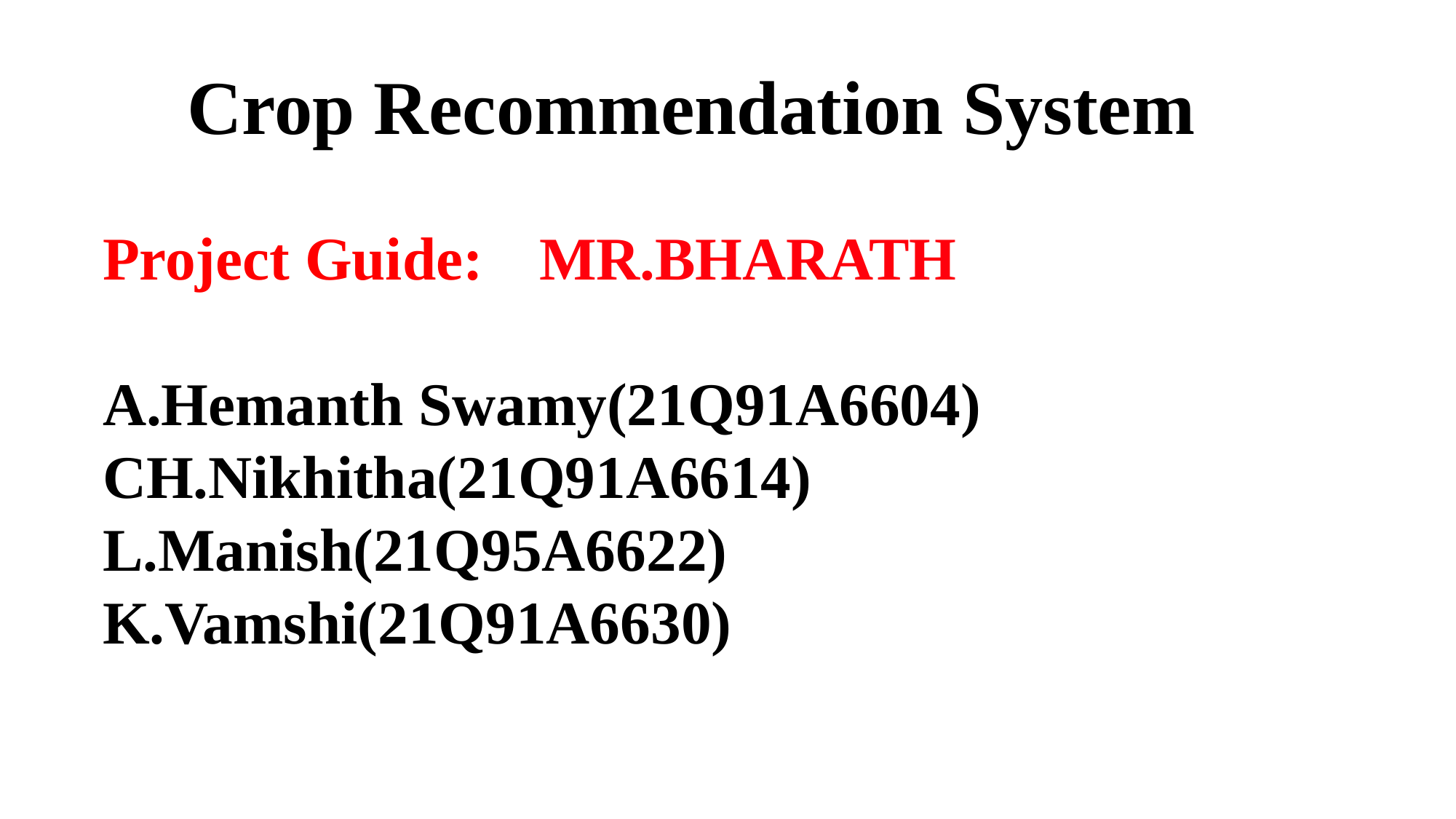

# Crop Recommendation System
Project Guide: 	MR.BHARATH

A.Hemanth Swamy(21Q91A6604)
CH.Nikhitha(21Q91A6614)
L.Manish(21Q95A6622)
K.Vamshi(21Q91A6630)